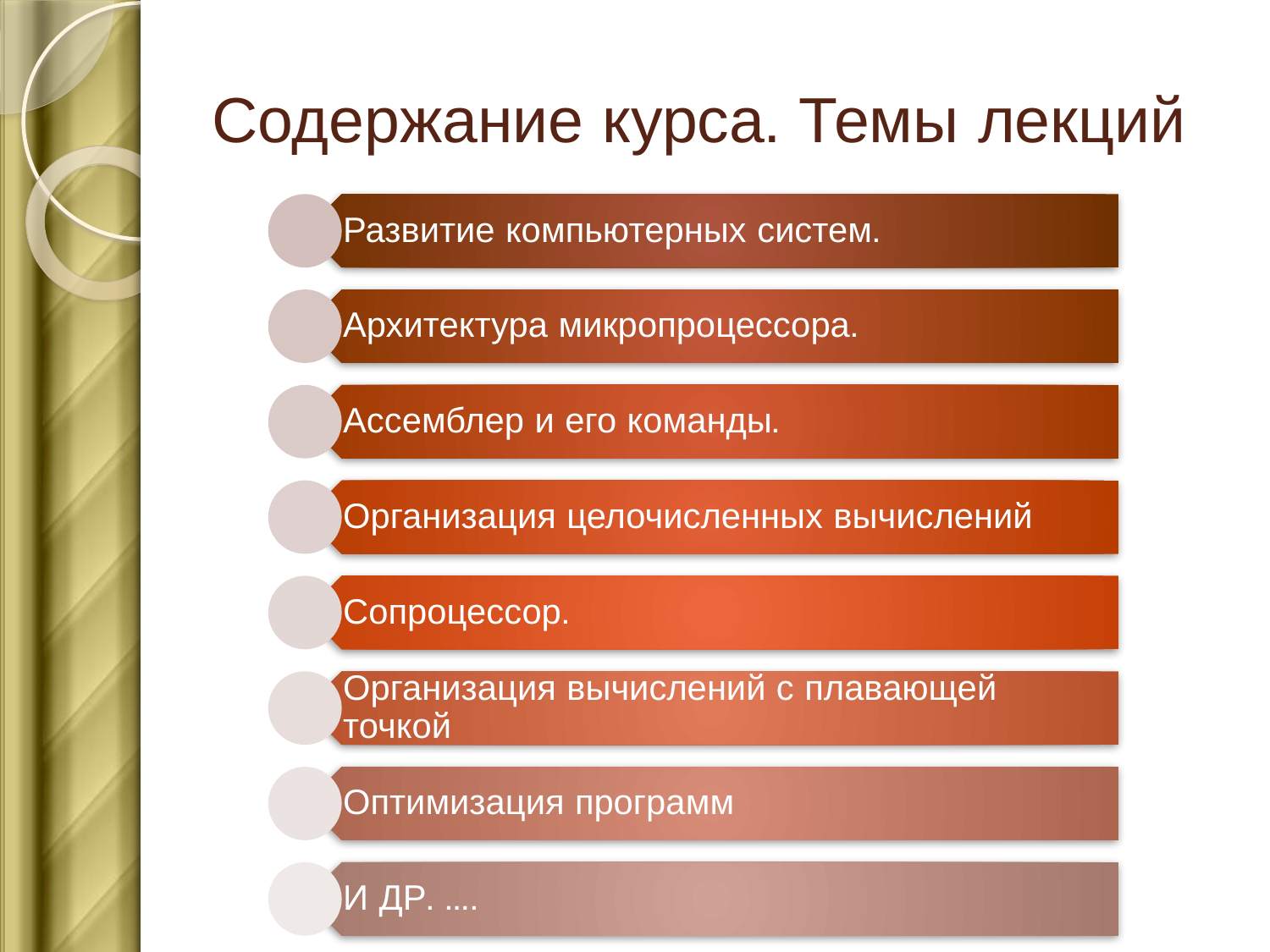

# Содержание курса. Темы лекций
Развитие компьютерных систем.
Архитектура микропроцессора.
Ассемблер и его команды.
Организация целочисленных вычислений
Сопроцессор.
Организация вычислений с плавающей точкой
Оптимизация программ
И ДР. ….